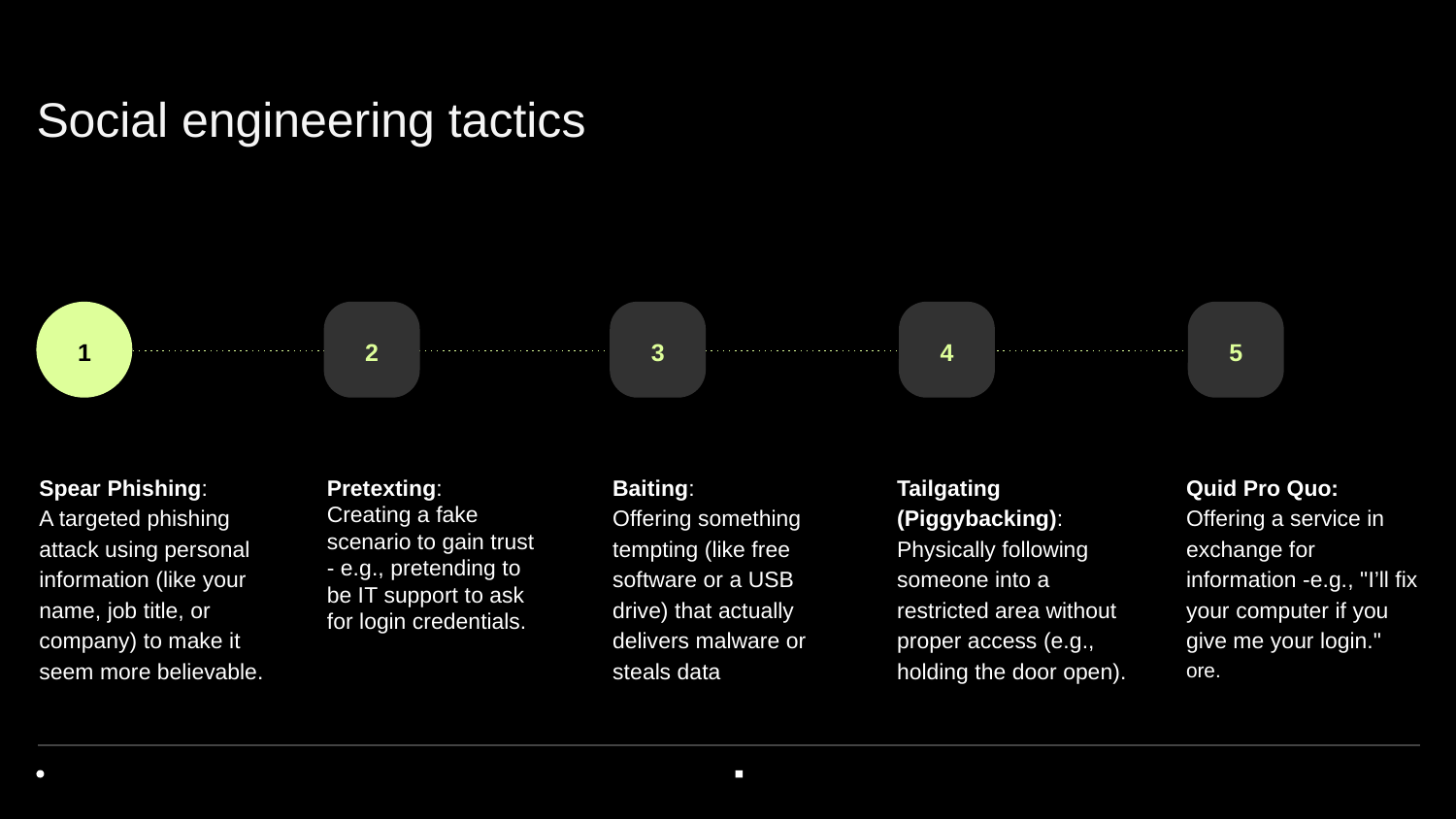

# Social engineering tactics

2
3
4
5
1
Baiting:
Offering something tempting (like free software or a USB drive) that actually delivers malware or steals data
Spear Phishing:
A targeted phishing attack using personal information (like your name, job title, or company) to make it seem more believable.

Tailgating (Piggybacking):
Physically following someone into a restricted area without proper access (e.g., holding the door open).

Quid Pro Quo:
Offering a service in exchange for information -e.g., "I’ll fix your computer if you give me your login."
ore.
Pretexting:
Creating a fake scenario to gain trust - e.g., pretending to be IT support to ask for login credentials.